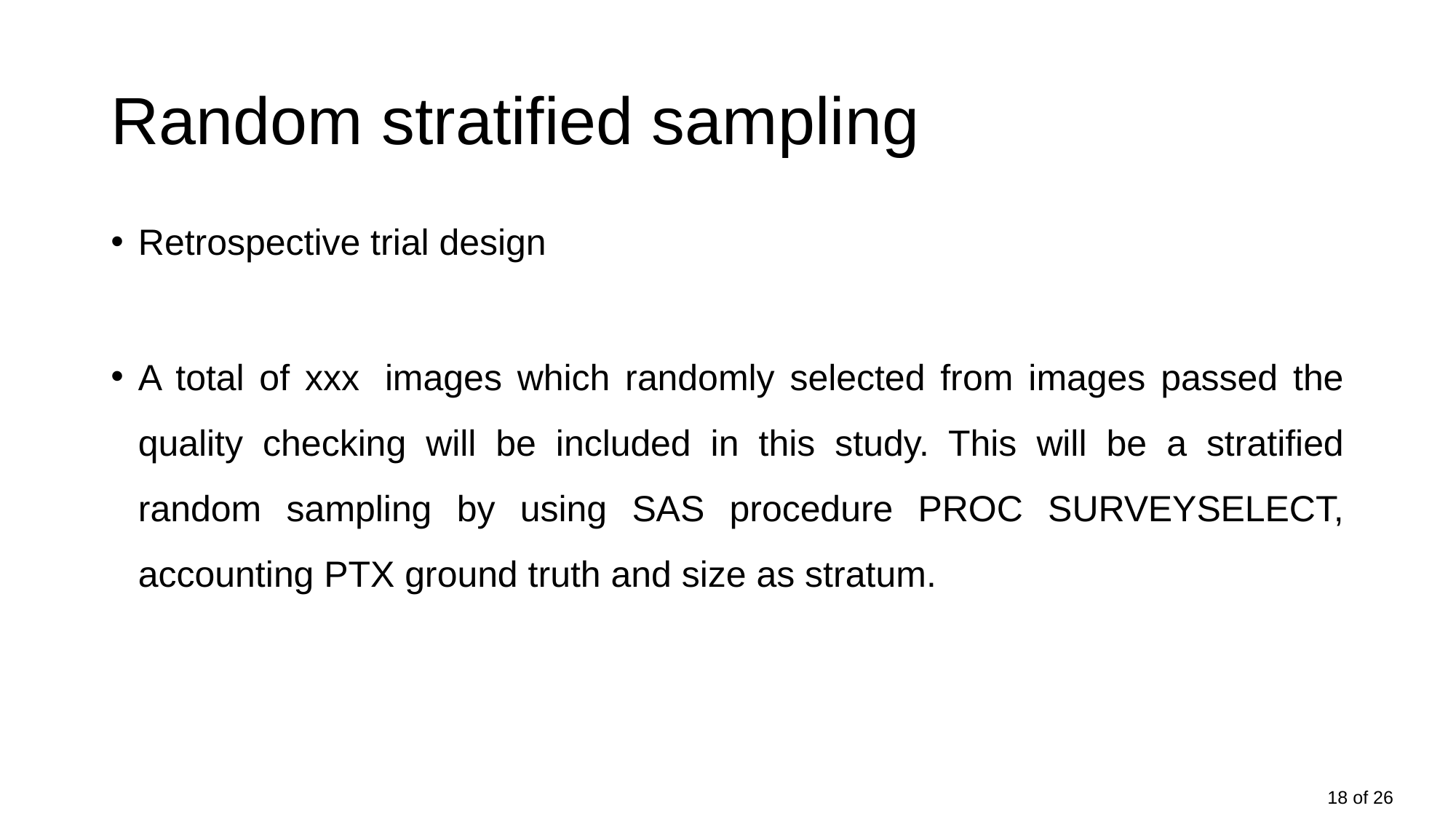

# Random stratified sampling
Retrospective trial design

A total of xxx  images which randomly selected from images passed the quality checking will be included in this study. This will be a stratified random sampling by using SAS procedure PROC SURVEYSELECT, accounting PTX ground truth and size as stratum.